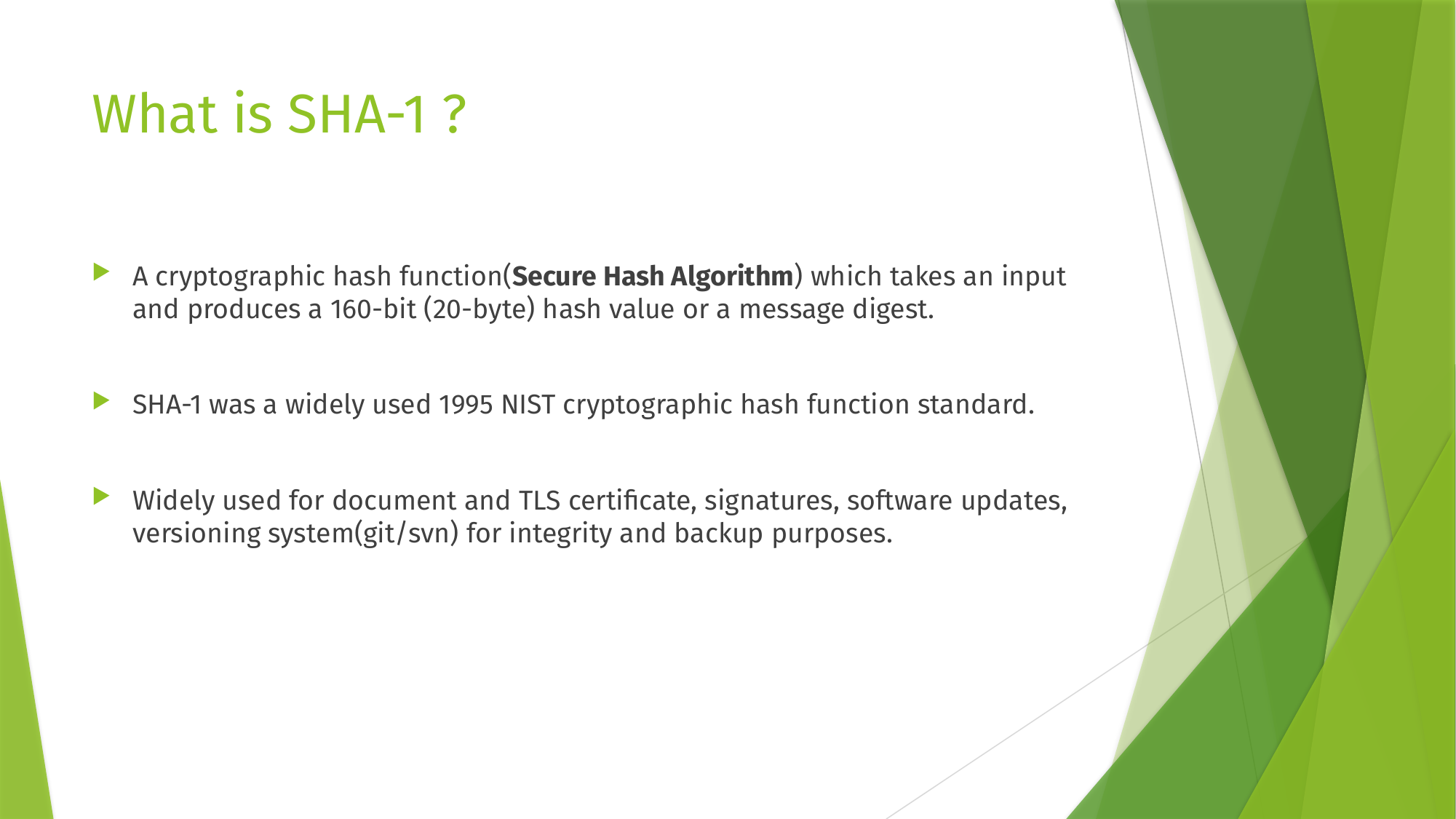

# What is SHA-1 ?

A cryptographic hash function(Secure Hash Algorithm) which takes an input and produces a 160-bit (20-byte) hash value or a message digest.

SHA-1 was a widely used 1995 NIST cryptographic hash function standard.

Widely used for document and TLS certificate, signatures, software updates, versioning system(git/svn) for integrity and backup purposes.